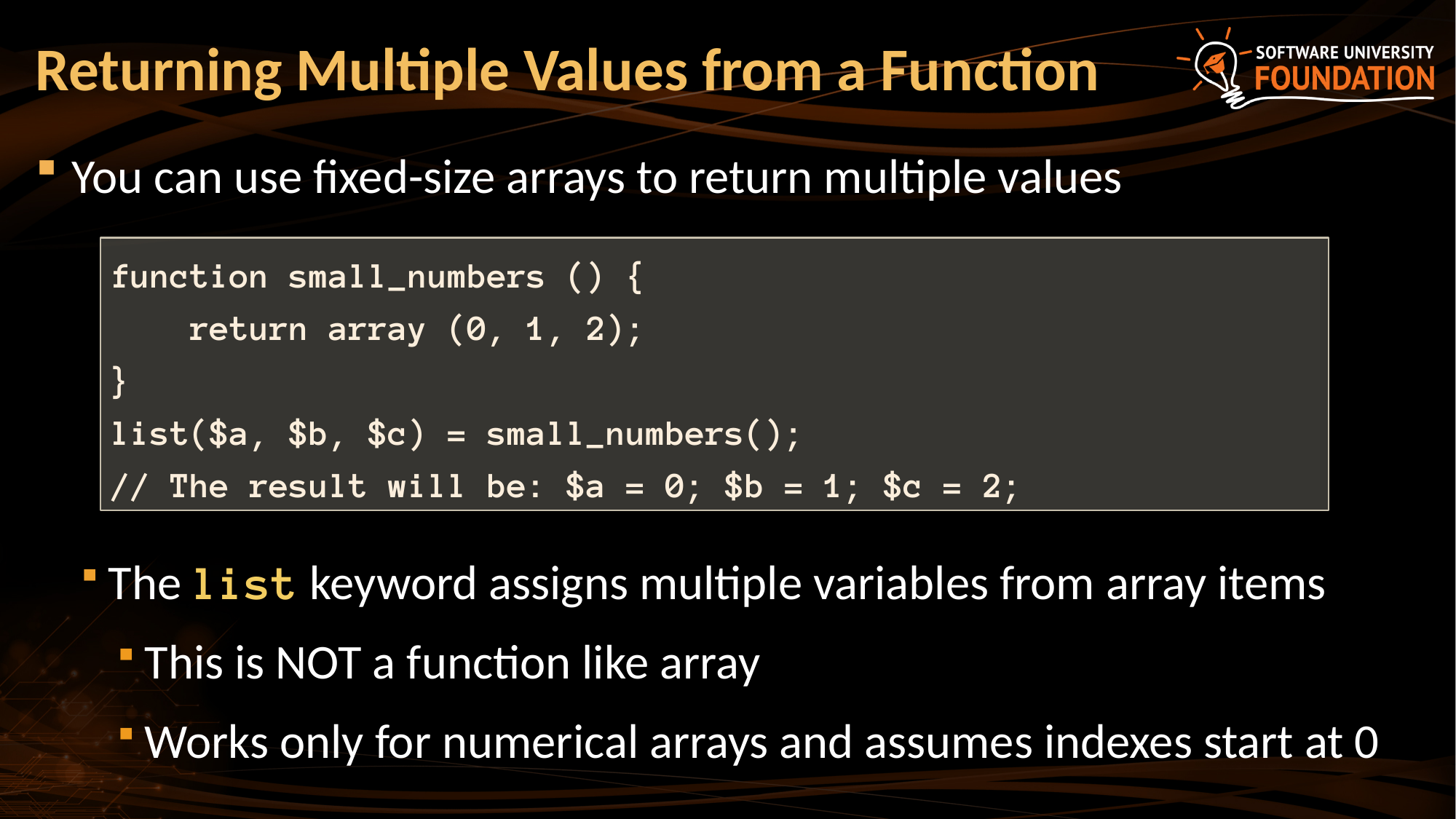

# Returning Multiple Values from a Function
You can use fixed-size arrays to return multiple values

The list keyword assigns multiple variables from array items
This is NOT a function like array
Works only for numerical arrays and assumes indexes start at 0
function small_numbers () {
    return array (0, 1, 2);
}
list($a, $b, $c) = small_numbers();
// The result will be: $a = 0; $b = 1; $c = 2;